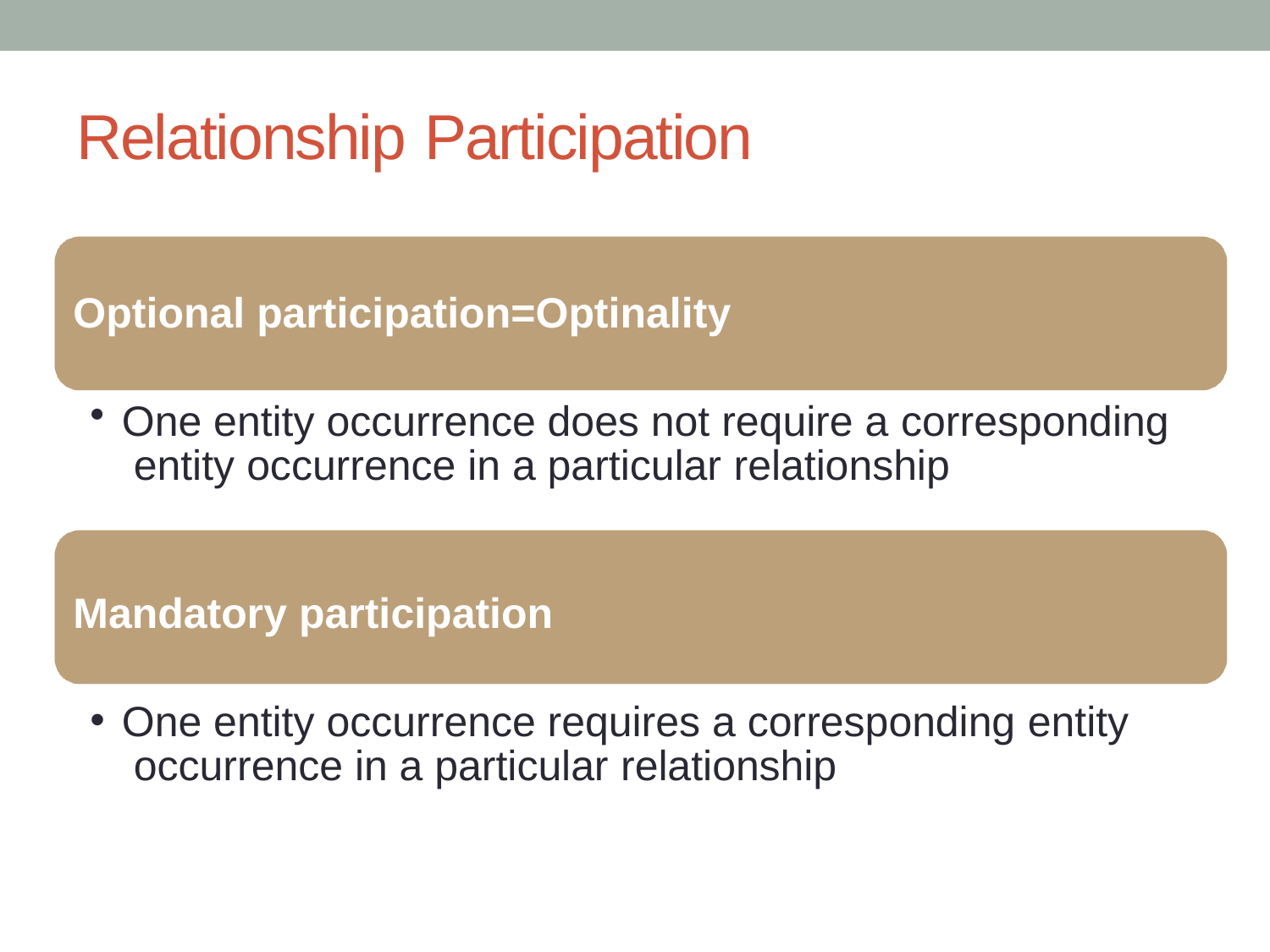

# Relationship Participation

Optional participation=Optinality

One entity occurrence does not require a corresponding  entity occurrence in a particular relationship

Mandatory participation

One entity occurrence requires a corresponding entity  occurrence in a particular relationship